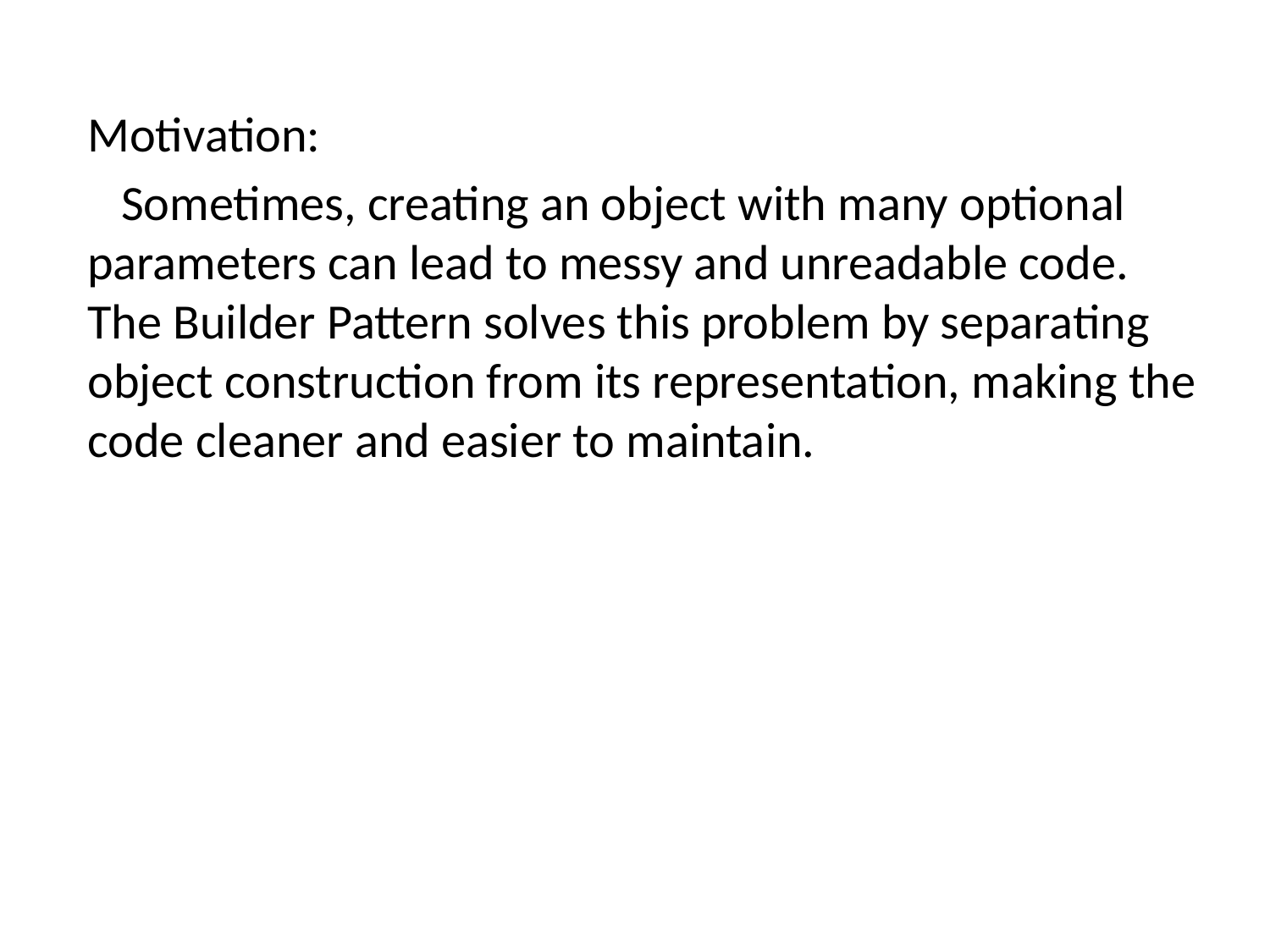

Motivation:
   Sometimes, creating an object with many optional parameters can lead to messy and unreadable code. The Builder Pattern solves this problem by separating object construction from its representation, making the code cleaner and easier to maintain.